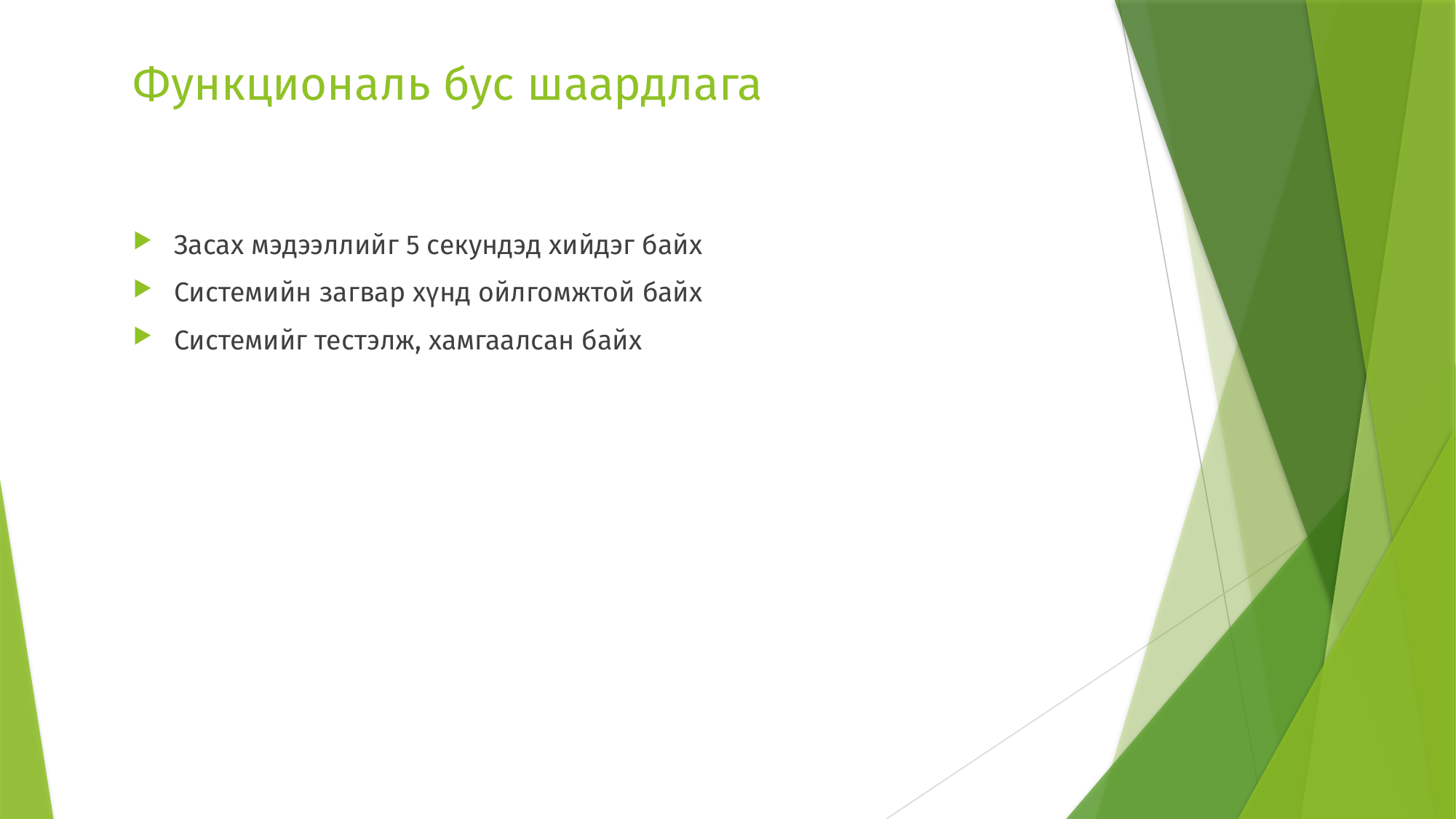

# Функциональ бус шаардлага
Засах мэдээллийг 5 секундэд хийдэг байх
Системийн загвар хүнд ойлгомжтой байх
Системийг тестэлж, хамгаалсан байх